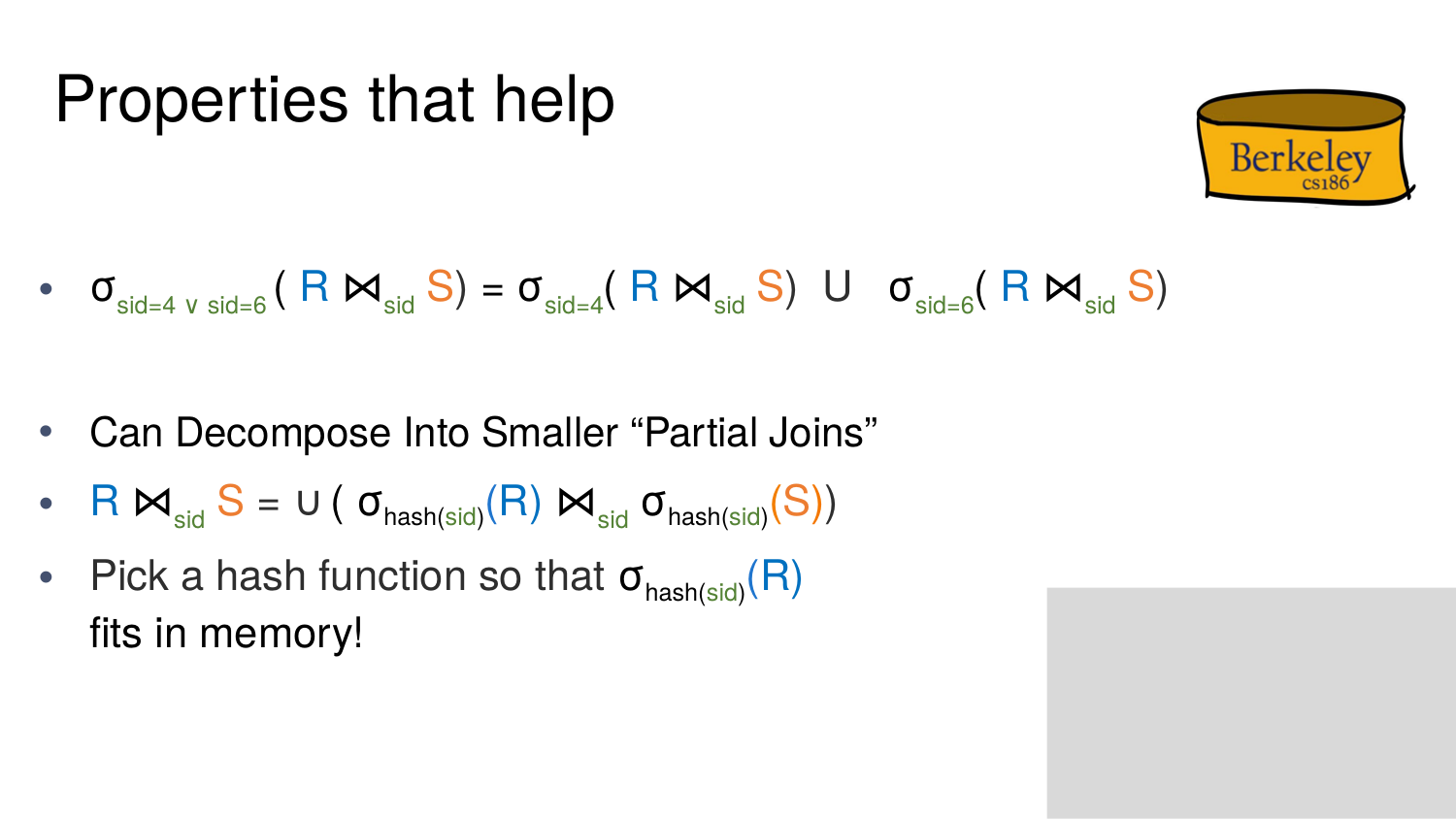

# Properties that help
σsid=4 ∨ sid=6 ( R ⋈sid S) = σsid=4( R ⋈sid S)  U   σsid=6( R ⋈sid S)
Can Decompose Into Smaller “Partial Joins”
R ⋈sid S = ∪ ( σhash(sid)(R) ⋈sid σhash(sid)(S))
Pick a hash function so that σhash(sid)(R)
fits in memory!